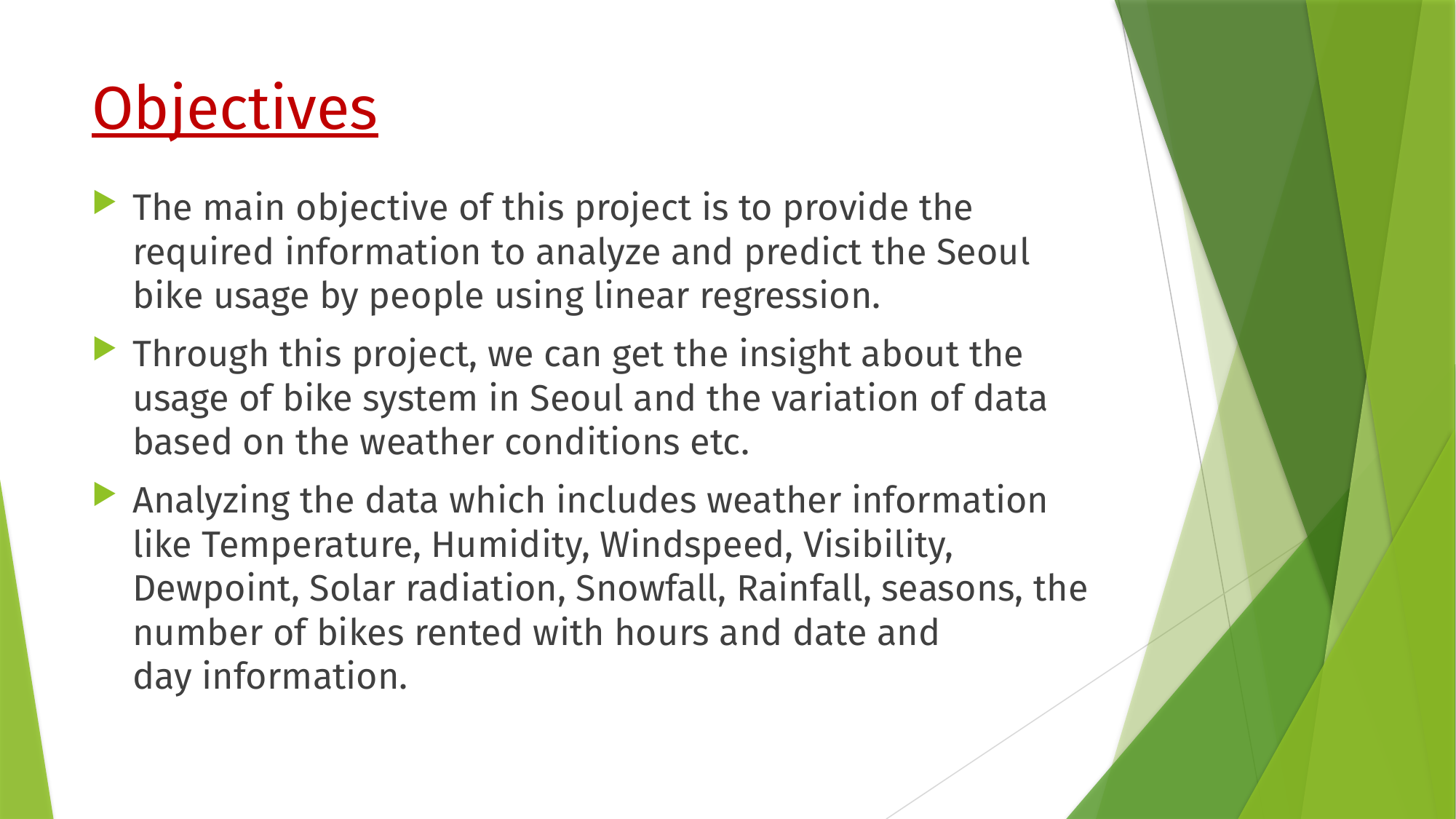

# Objectives
The main objective of this project is to provide the required information to analyze and predict the Seoul bike usage by people using linear regression.
Through this project, we can get the insight about the usage of bike system in Seoul and the variation of data based on the weather conditions etc.
Analyzing the data which includes weather information like Temperature, Humidity, Windspeed, Visibility, Dewpoint, Solar radiation, Snowfall, Rainfall, seasons, the number of bikes rented with hours and date and day information.